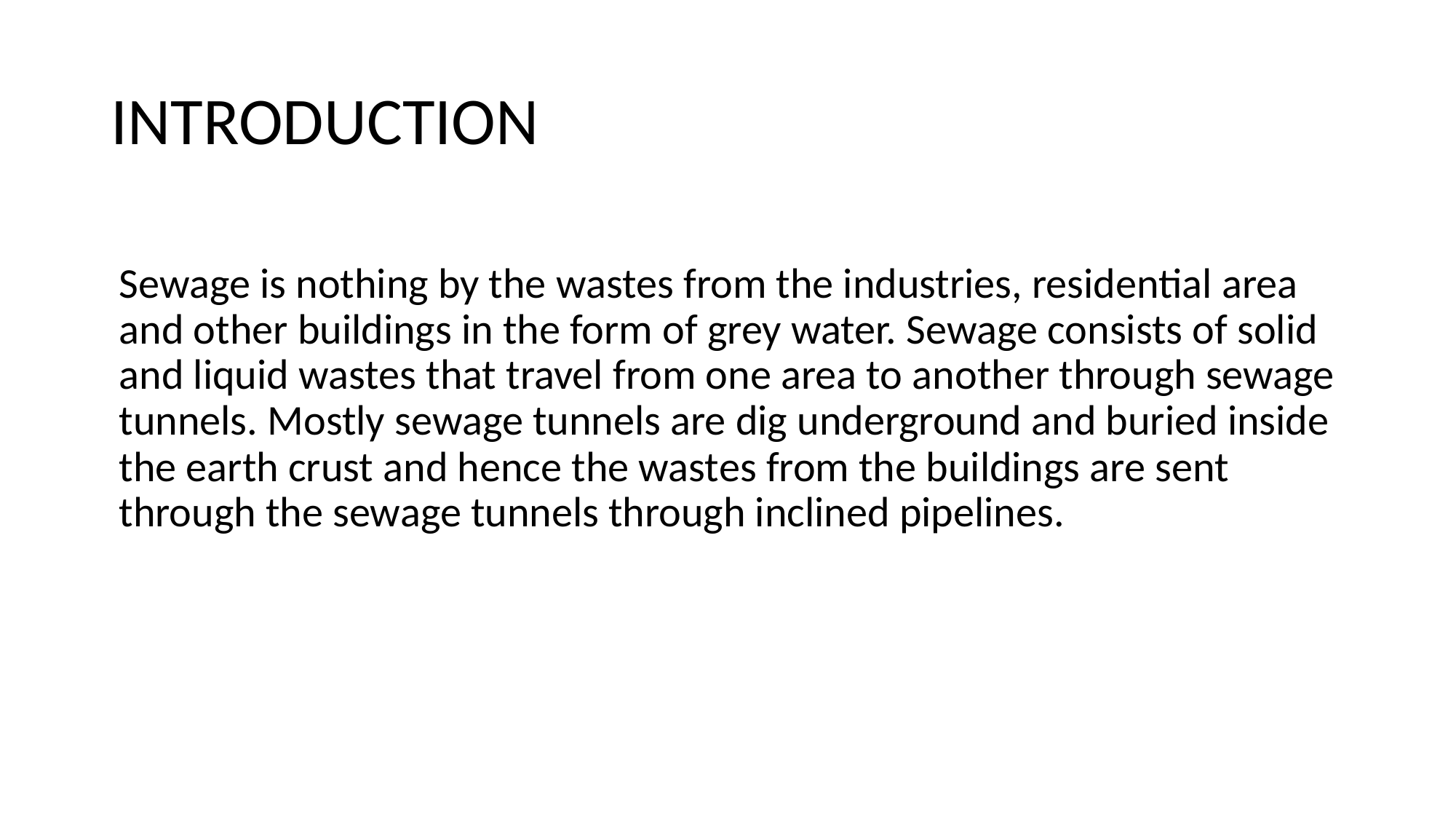

# INTRODUCTION
Sewage is nothing by the wastes from the industries, residential area and other buildings in the form of grey water. Sewage consists of solid and liquid wastes that travel from one area to another through sewage tunnels. Mostly sewage tunnels are dig underground and buried inside the earth crust and hence the wastes from the buildings are sent through the sewage tunnels through inclined pipelines.